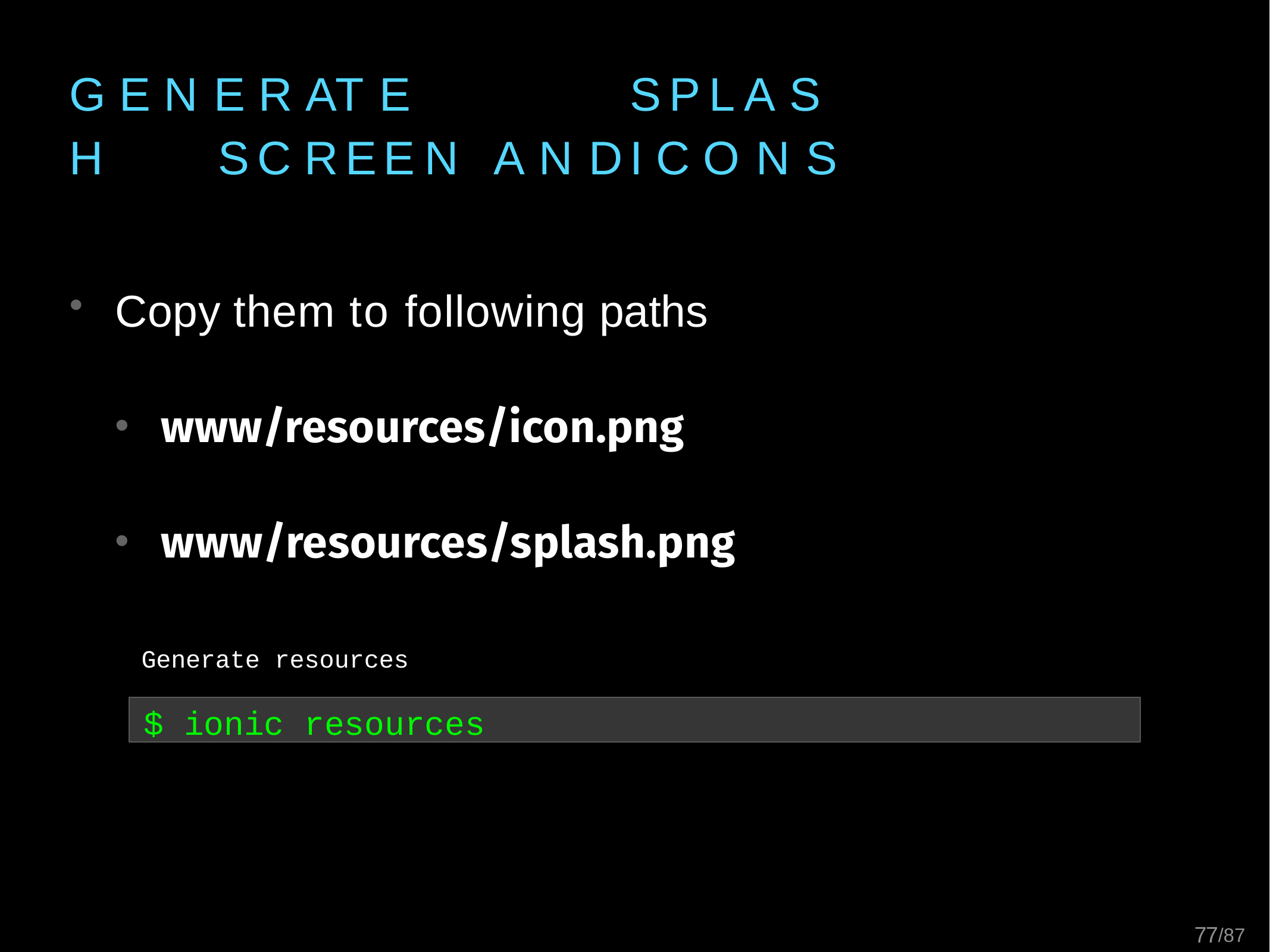

# G E N E R AT E	S P L A S H	S C R E E N  A N D	I C O N S
Copy them to following paths

www/resources/icon.png

www/resources/splash.png
Generate resources
$ ionic resources
77/87